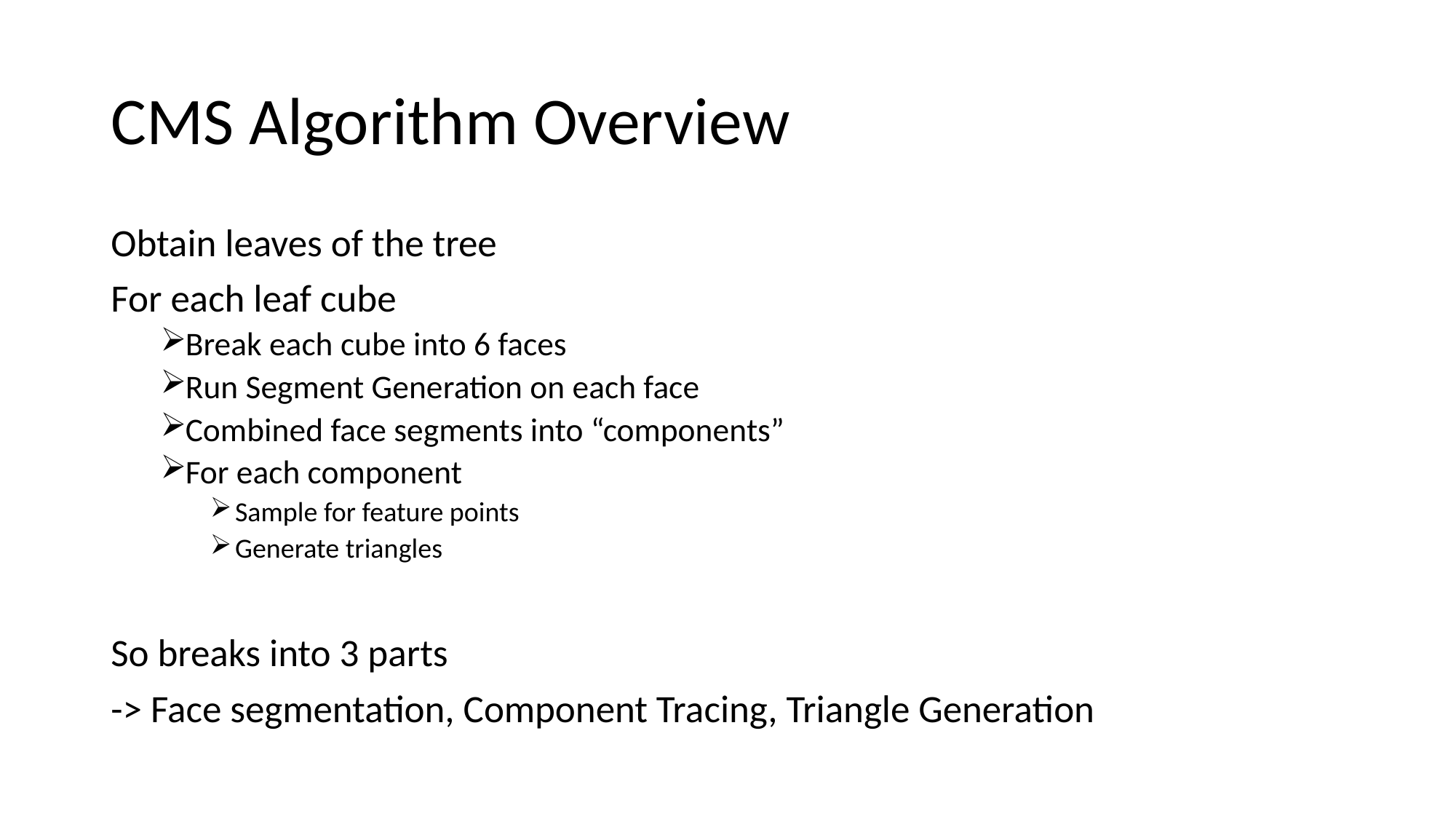

# CMS Algorithm Overview
Obtain leaves of the tree
For each leaf cube
Break each cube into 6 faces
Run Segment Generation on each face
Combined face segments into “components”
For each component
Sample for feature points
Generate triangles

So breaks into 3 parts
-> Face segmentation, Component Tracing, Triangle Generation